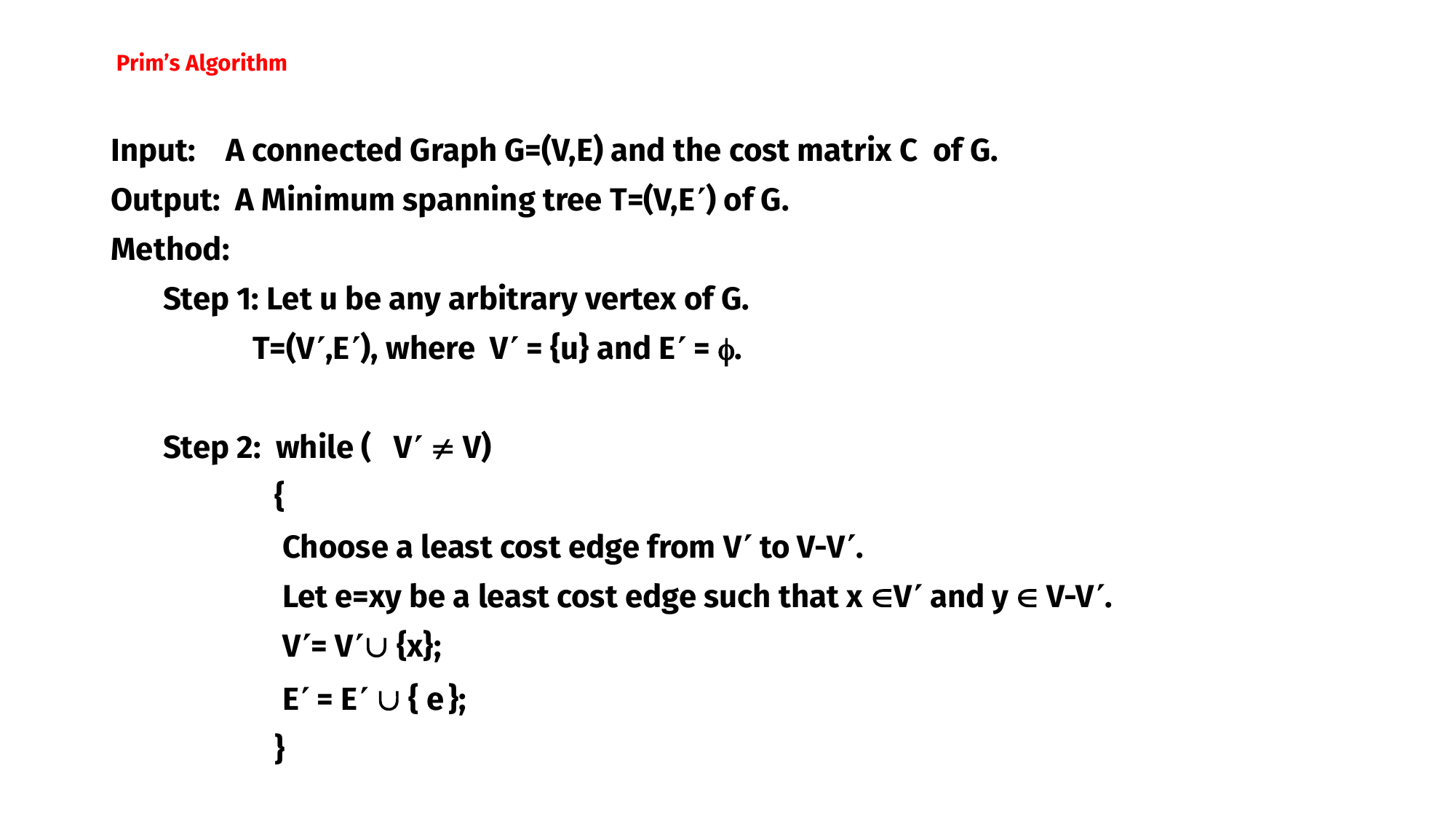

# Prim’s Algorithm
Input:    A connected Graph G=(V,E) and the cost matrix C  of G.
Output:  A Minimum spanning tree T=(V,E′) of G.
Method:
       Step 1: Let u be any arbitrary vertex of G.
                   T=(V′,E′), where  V′ = {u} and E′ = φ.

       Step 2:  while (   V′ ≠ V)
                      {
                       Choose a least cost edge from V′ to V-V′.
                       Let e=xy be a least cost edge such that x ∈V′ and y ∈ V-V′.
                       V′= V′∪ {x};
                       E′ = E′ ∪ { e };
                      }